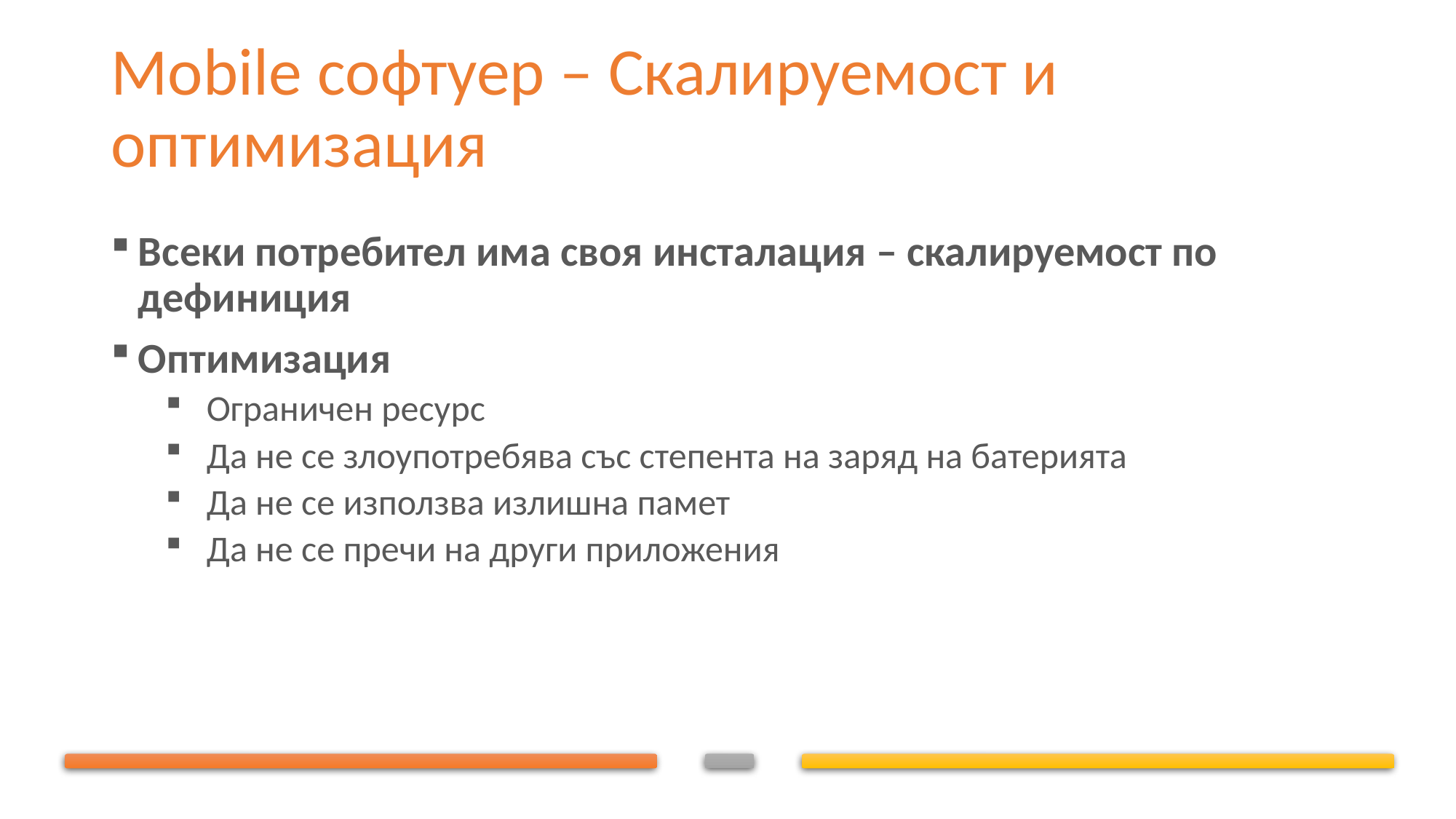

# Mobile софтуер – Скалируемост и оптимизация
Всеки потребител има своя инсталация – скалируемост по дефиниция
Оптимизация
Ограничен ресурс
Да не се злоупотребява със степента на заряд на батерията
Да не се използва излишна памет
Да не се пречи на други приложения